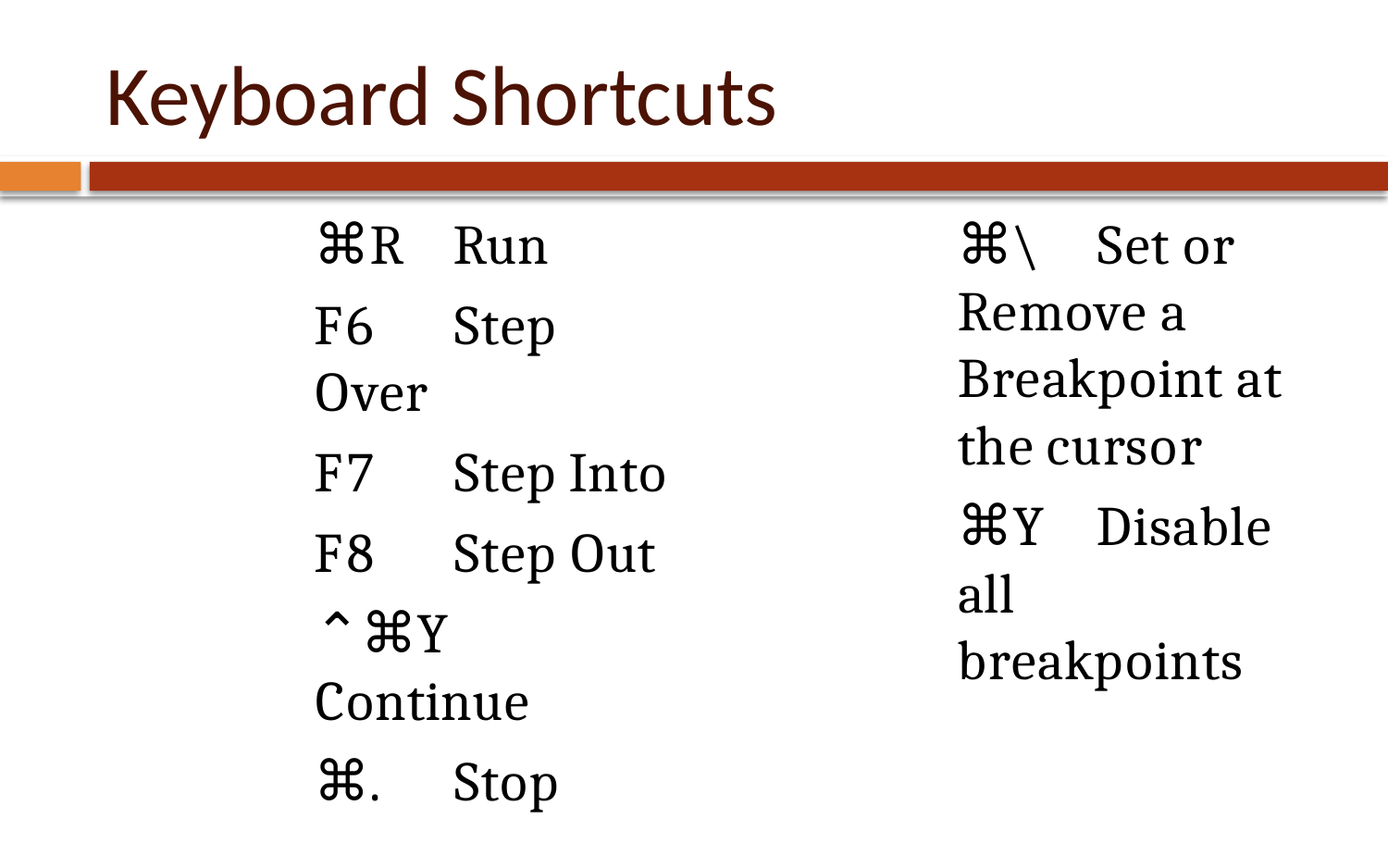

# Keyboard Shortcuts
	⌘R	Run
	F6	Step Over
	F7	Step Into
	F8	Step Out
	⌃⌘Y	Continue
	⌘.	Stop

	⌘\	Set or Remove a Breakpoint at the cursor
	⌘Y	Disable all breakpoints